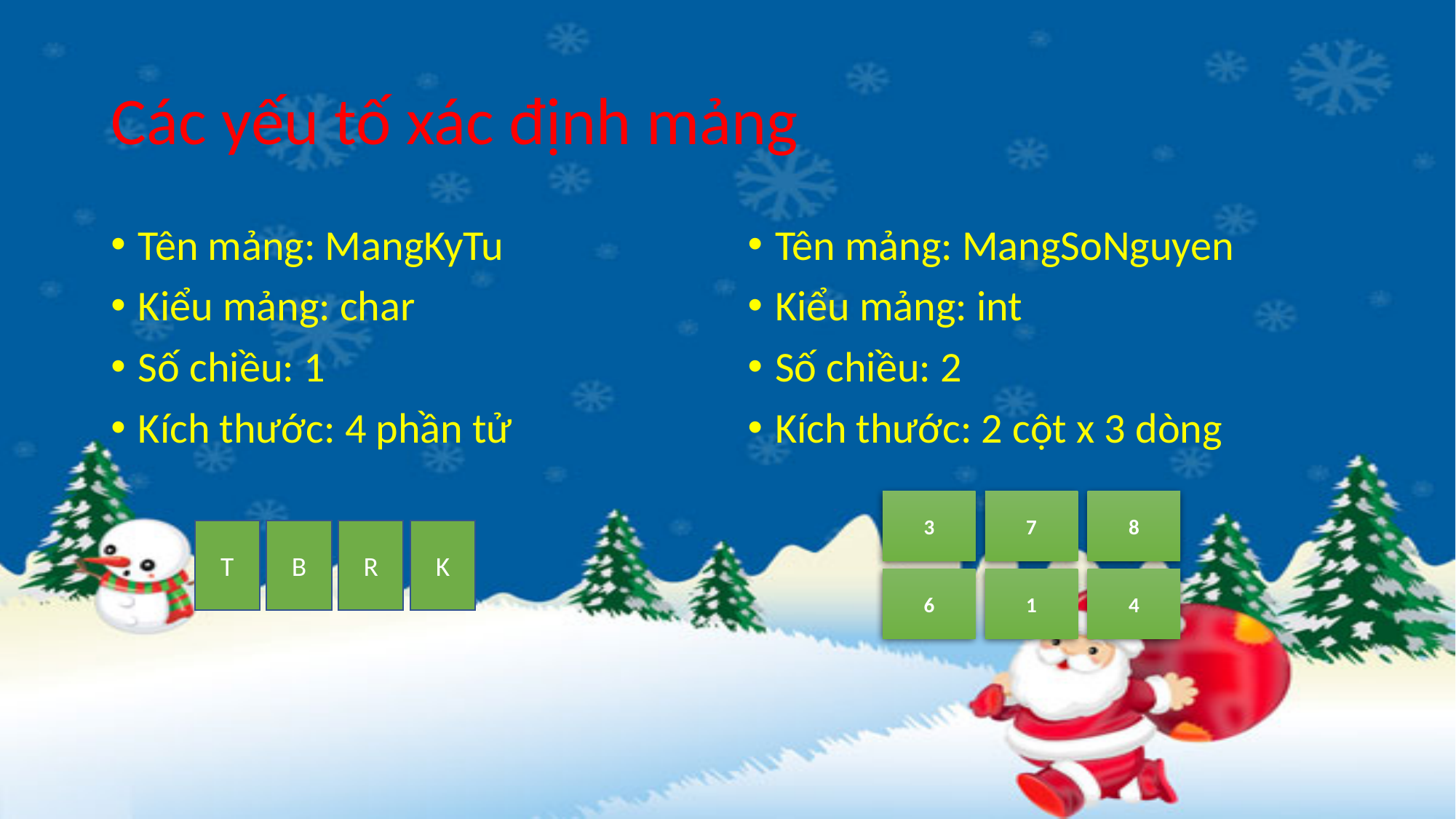

# Các yếu tố xác định mảng
Tên mảng: MangKyTu
Kiểu mảng: char
Số chiều: 1
Kích thước: 4 phần tử
Tên mảng: MangSoNguyen
Kiểu mảng: int
Số chiều: 2
Kích thước: 2 cột x 3 dòng
3
7
8
6
1
4
T
B
R
K